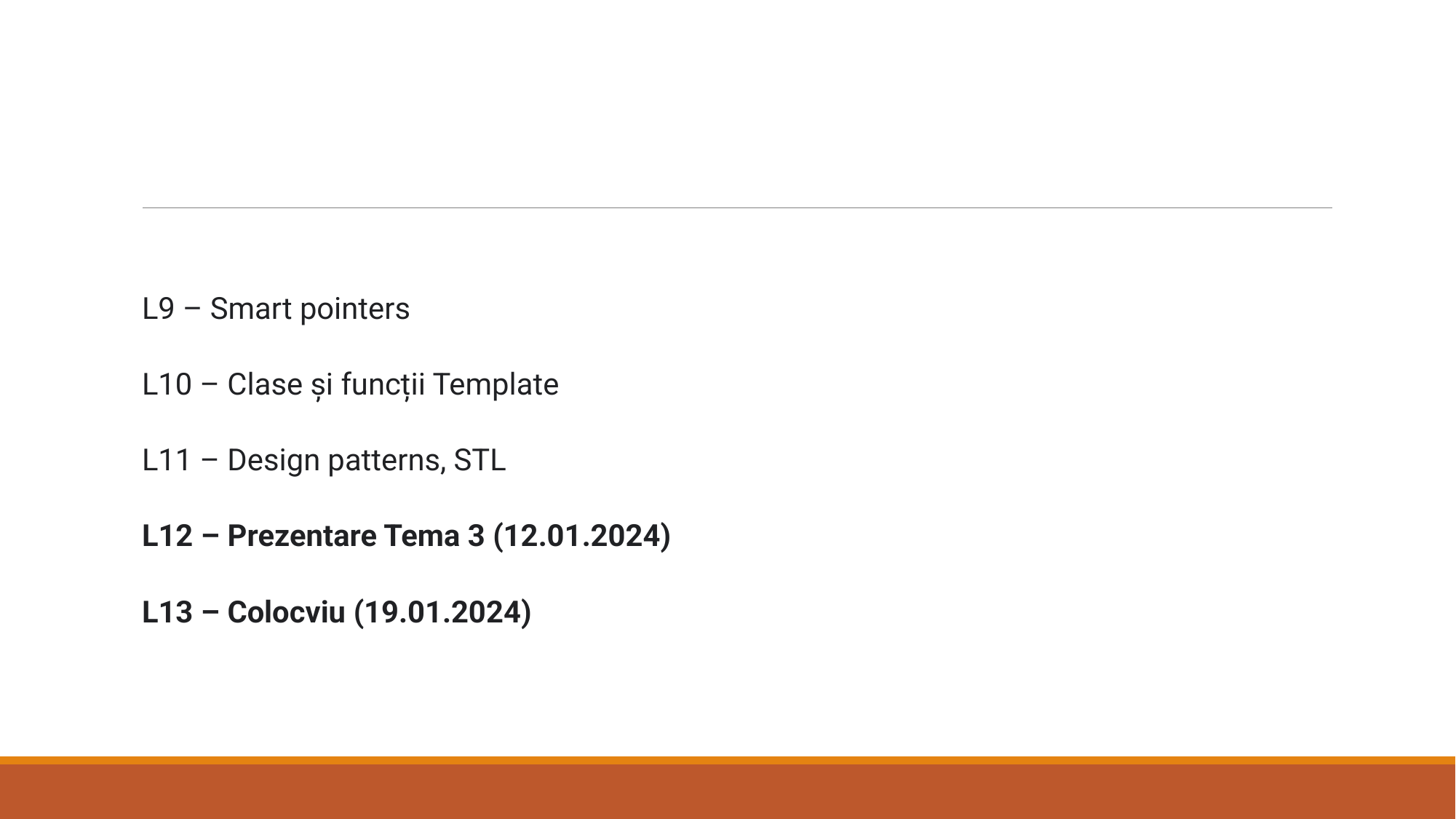

L9 – Smart pointers
L10 – Clase și funcții Template
L11 – Design patterns, STL
L12 – Prezentare Tema 3 (12.01.2024)
L13 – Colocviu (19.01.2024)